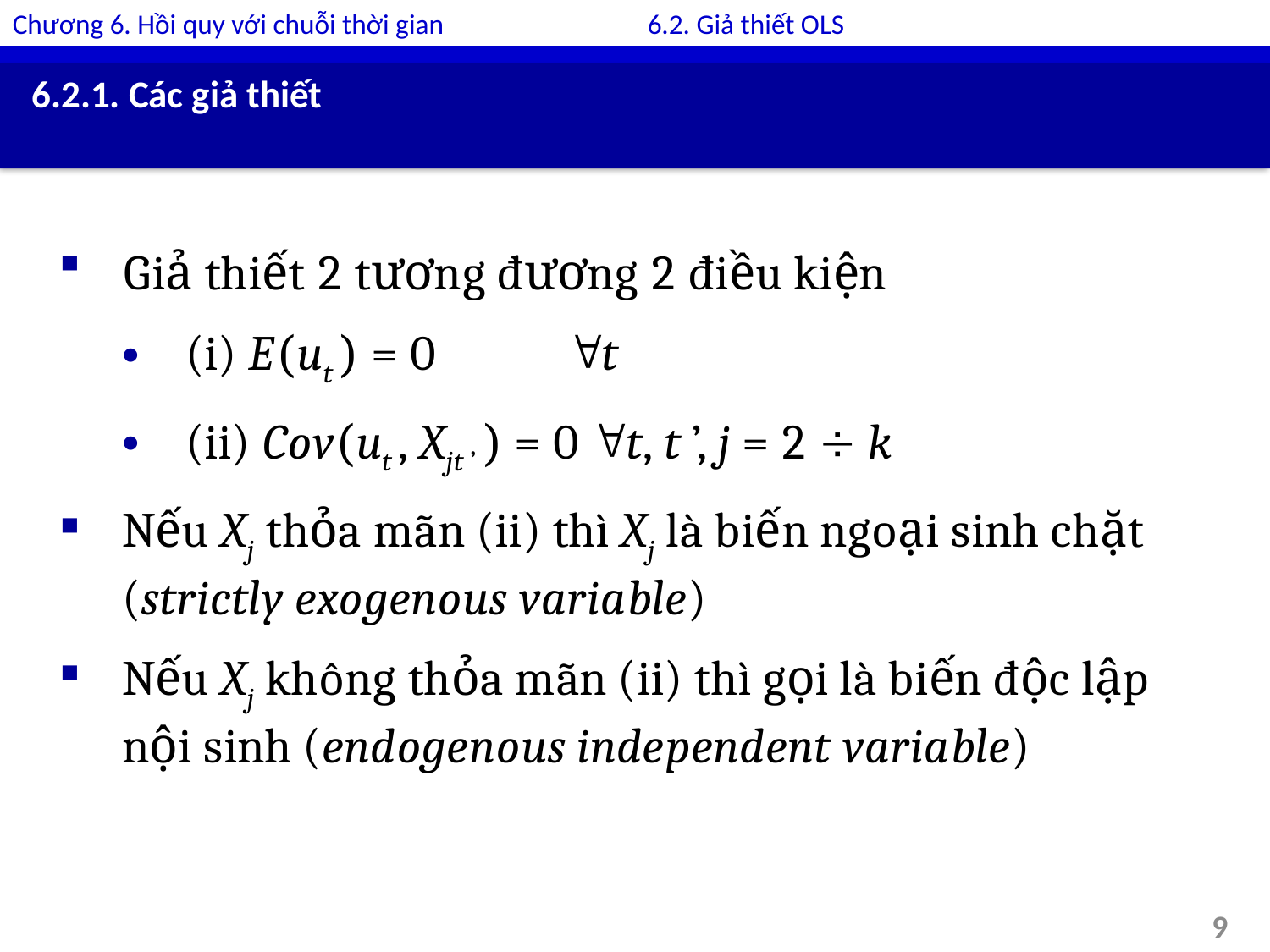

Chương 6. Hồi quy với chuỗi thời gian		6.2. Giả thiết OLS
# 6.2.1. Các giả thiết

Giả thiết 2 tương đương 2 điều kiện
(i) E(ut ) = 0  	∀t
(ii) Cov(ut , Xjt ’ ) = 0 ∀t, t ’, j = 2 ÷ k
Nếu Xj thỏa mãn (ii) thì Xj là biến ngoại sinh chặt (strictly exogenous variable)
Nếu Xj không thỏa mãn (ii) thì gọi là biến độc lập nội sinh (endogenous independent variable)
9